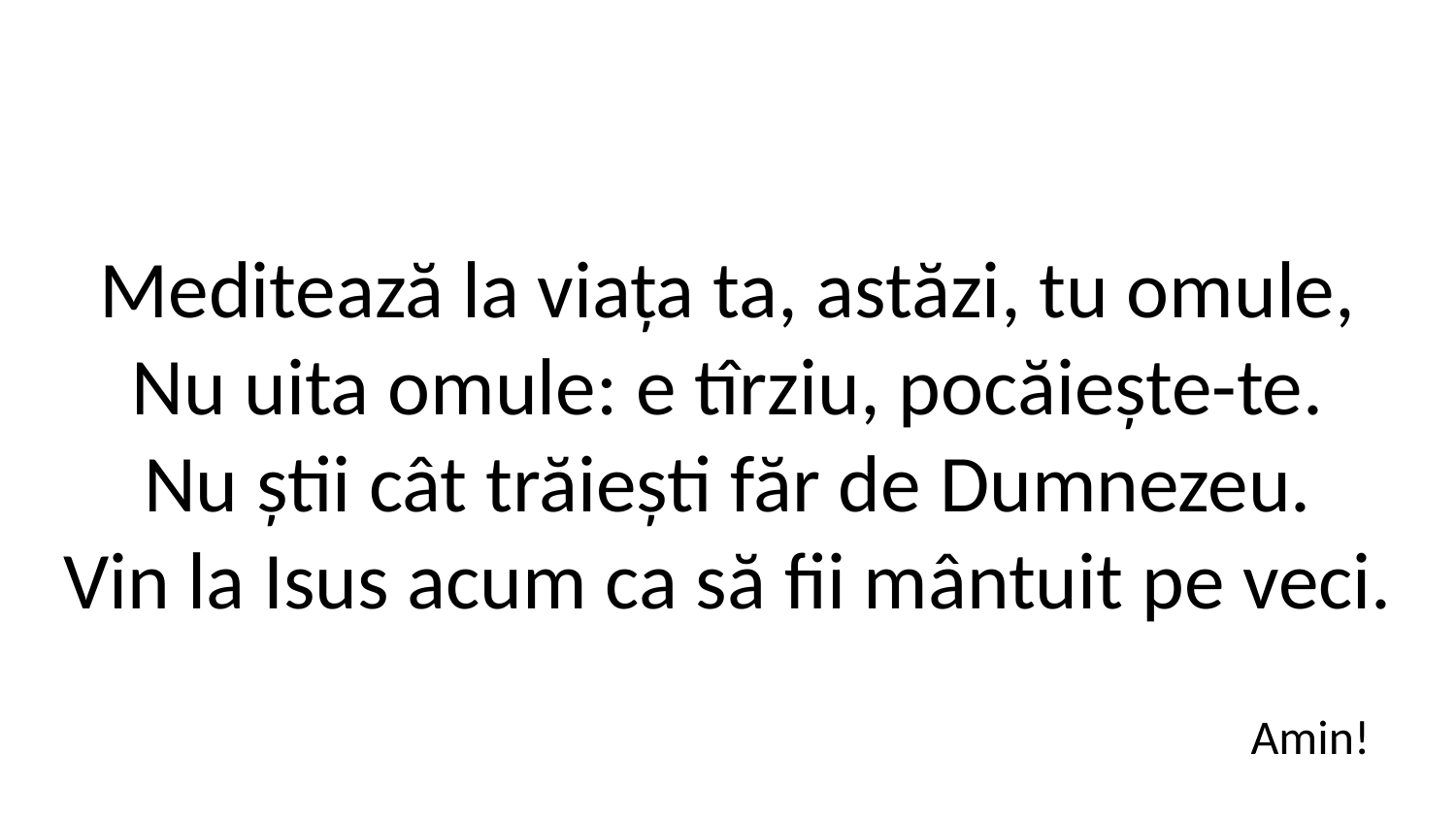

Meditează la viața ta, astăzi, tu omule,
Nu uita omule: e tîrziu, pocăiește-te.
Nu știi cât trăiești făr de Dumnezeu.
Vin la Isus acum ca să fii mântuit pe veci.

Amin!